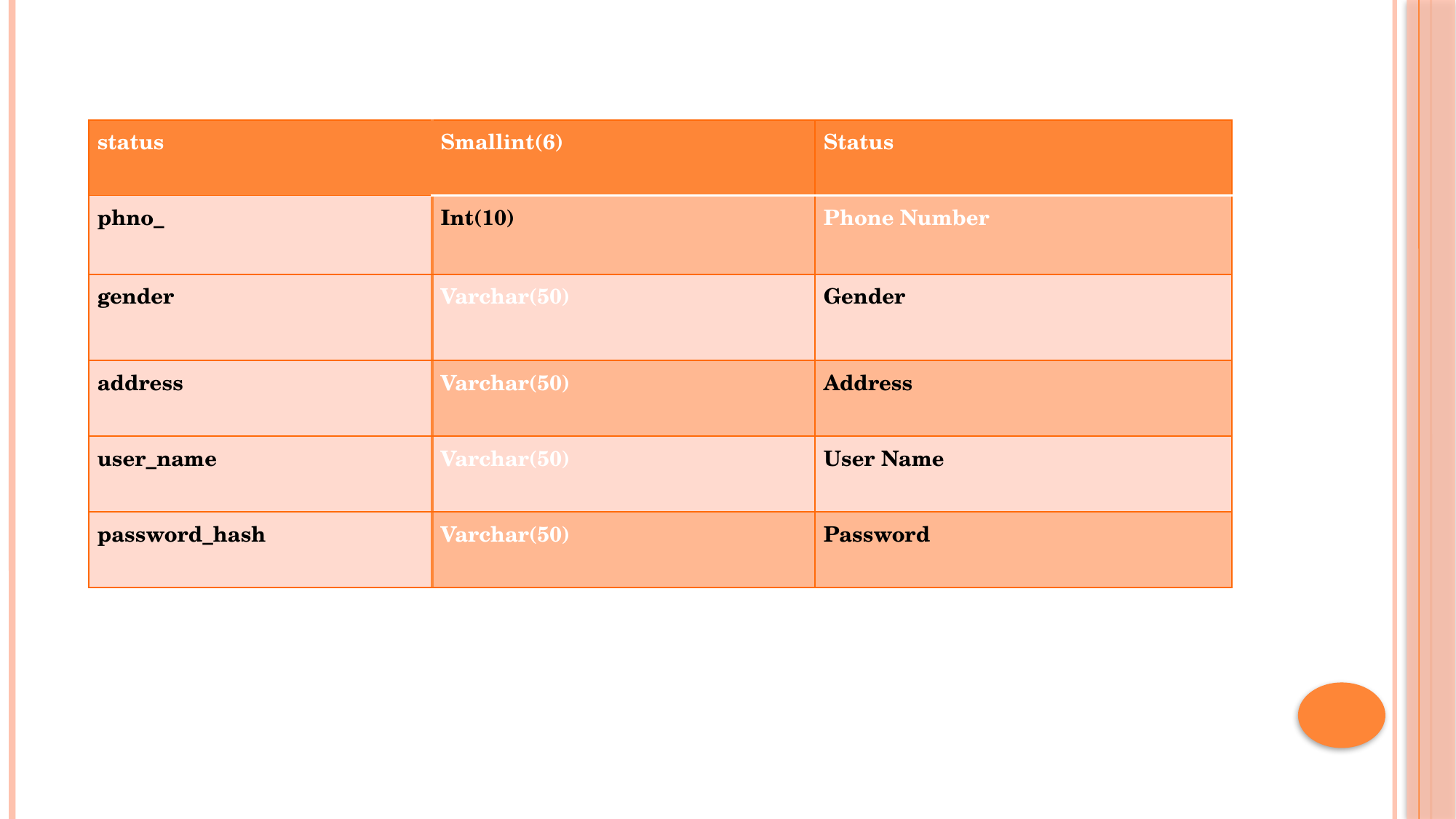

#
| status | Smallint(6) | Status |
| --- | --- | --- |
| phno\_ | Int(10) | Phone Number |
| gender | Varchar(50) | Gender |
| address | Varchar(50) | Address |
| user\_name | Varchar(50) | User Name |
| password\_hash | Varchar(50) | Password |